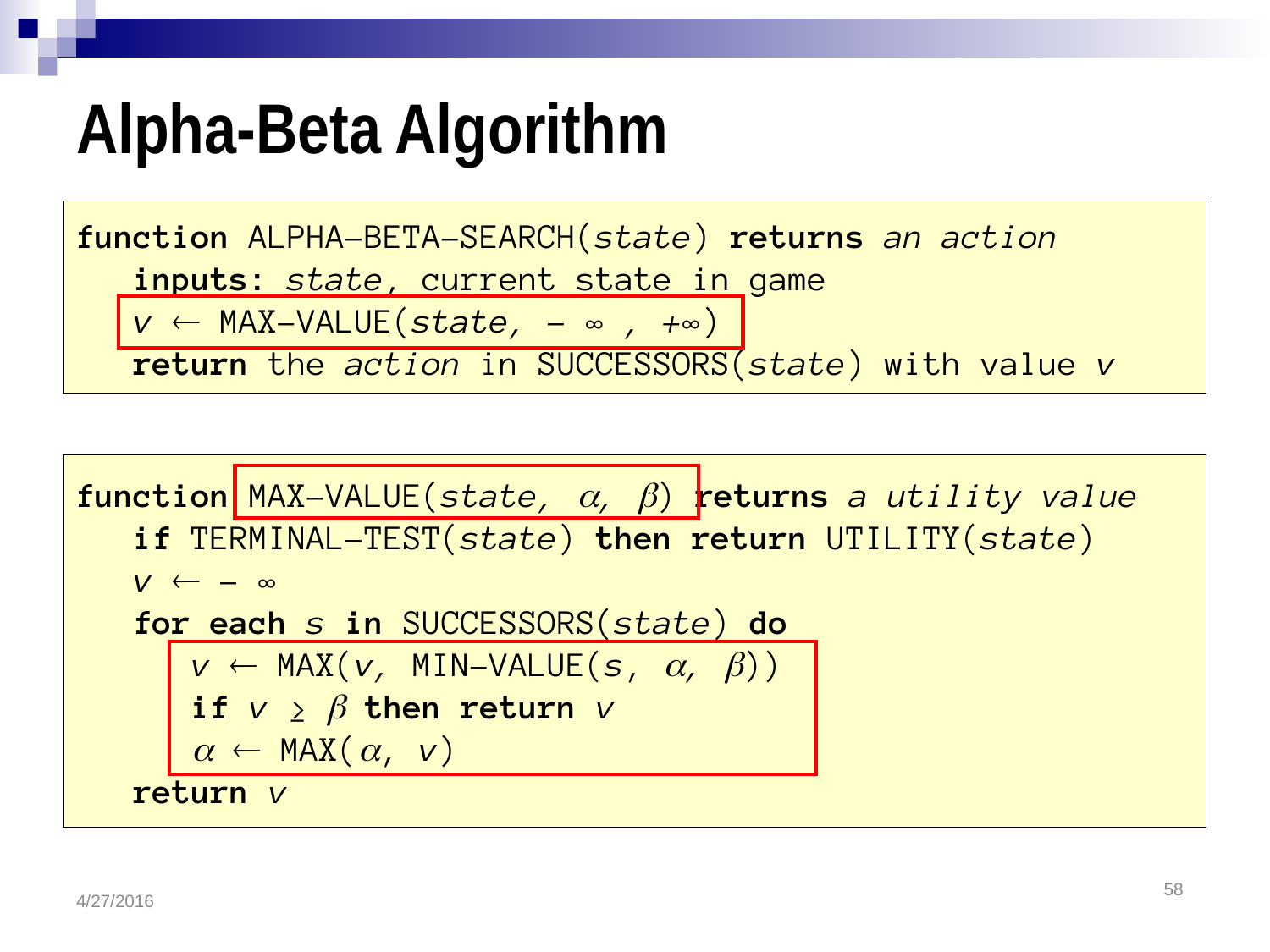

# Alpha-Beta Algorithm
function ALPHA-BETA-SEARCH(state) returns an action
   inputs: state, current state in game
   v ← MAX-VALUE(state, - ∞ , +∞)
   return the action in SUCCESSORS(state) with value v

function MAX-VALUE(state, α, β) returns a utility value
   if TERMINAL-TEST(state) then return UTILITY(state)
   v ← - ∞
   for each s in SUCCESSORS(state) do
      v ← MAX(v, MIN-VALUE(s, α, β))
      if v ≥ β then return v
      α ← MAX(α, v)
   return v

58
4/27/2016